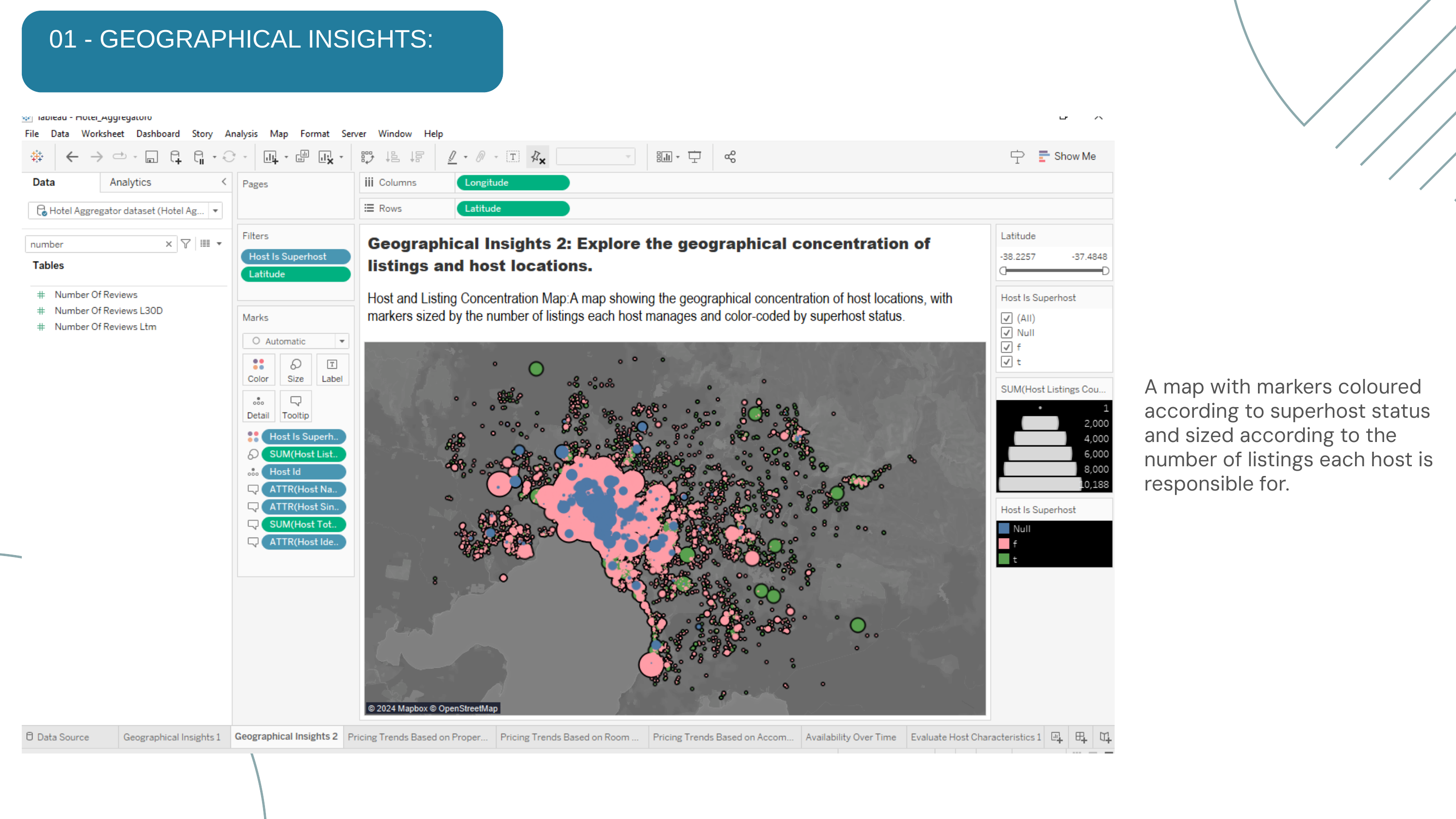

01 - GEOGRAPHICAL INSIGHTS:

A map with markers coloured according to superhost status and sized according to the number of listings each host is responsible for.